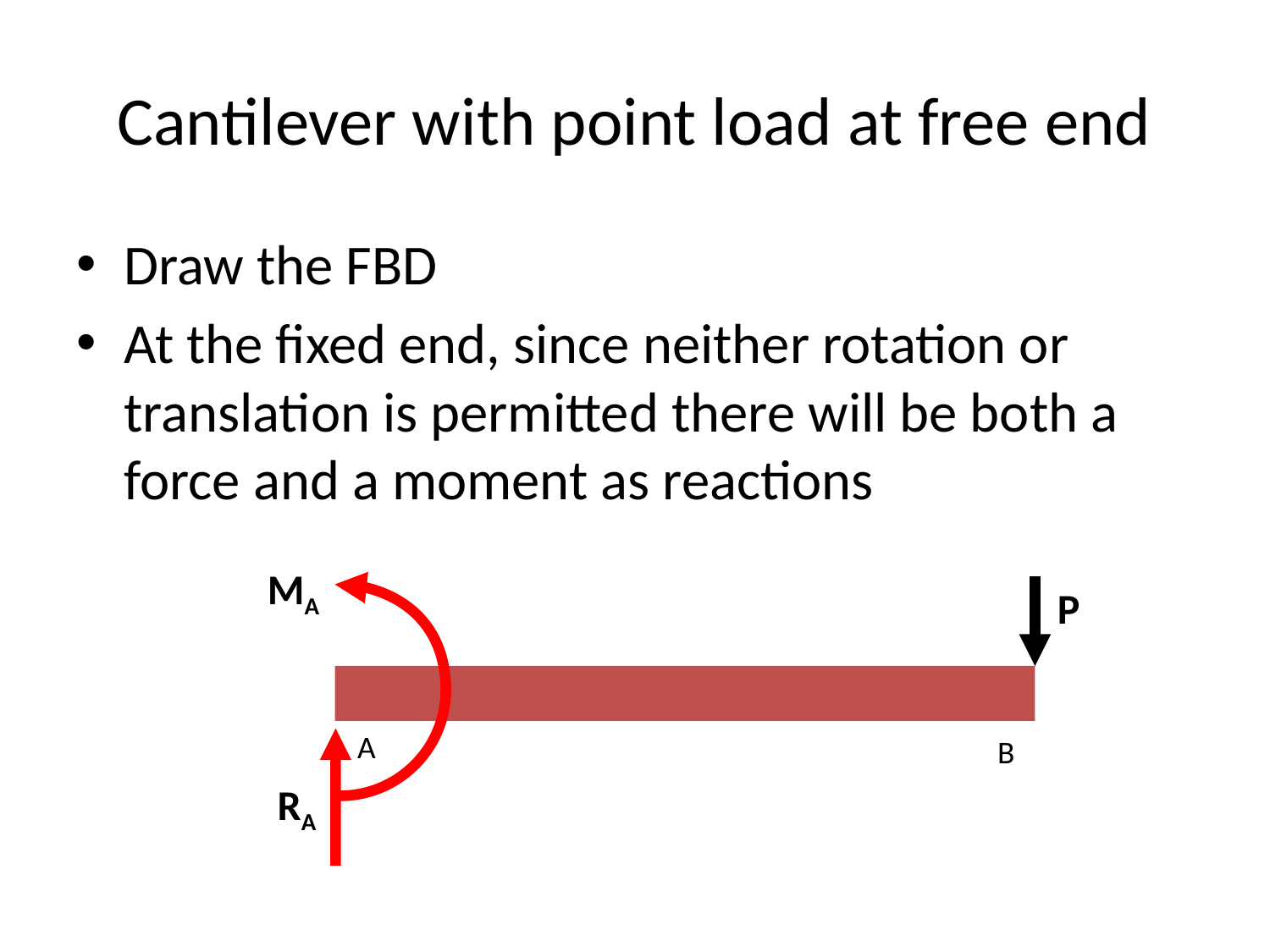

# Cantilever with point load at free end
Draw the FBD
At the fixed end, since neither rotation or translation is permitted there will be both a force and a moment as reactions
MA
P

A
B

RA